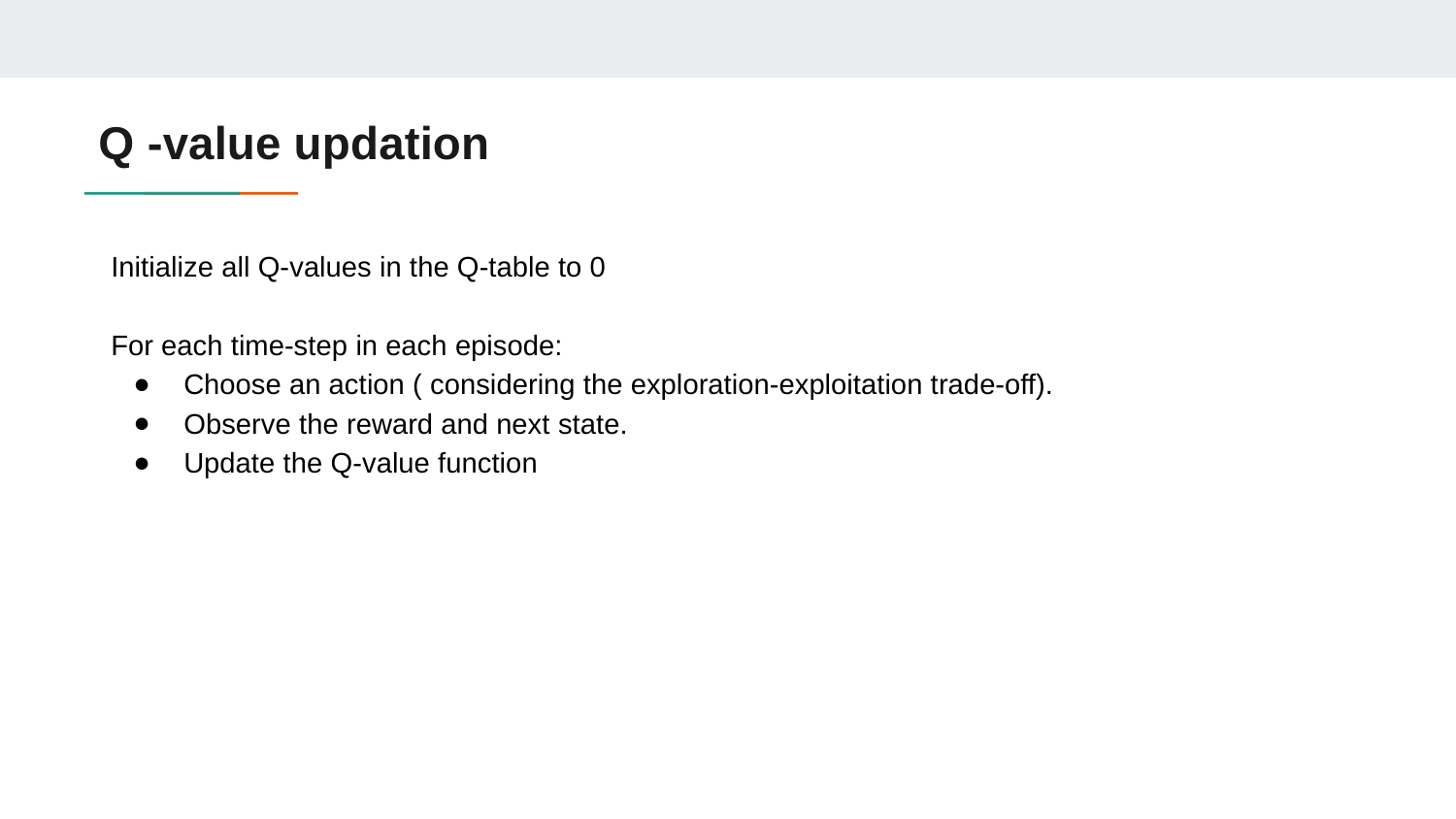

# Q -value updation
Initialize all Q-values in the Q-table to 0

For each time-step in each episode:
Choose an action ( considering the exploration-exploitation trade-off).
Observe the reward and next state.
Update the Q-value function